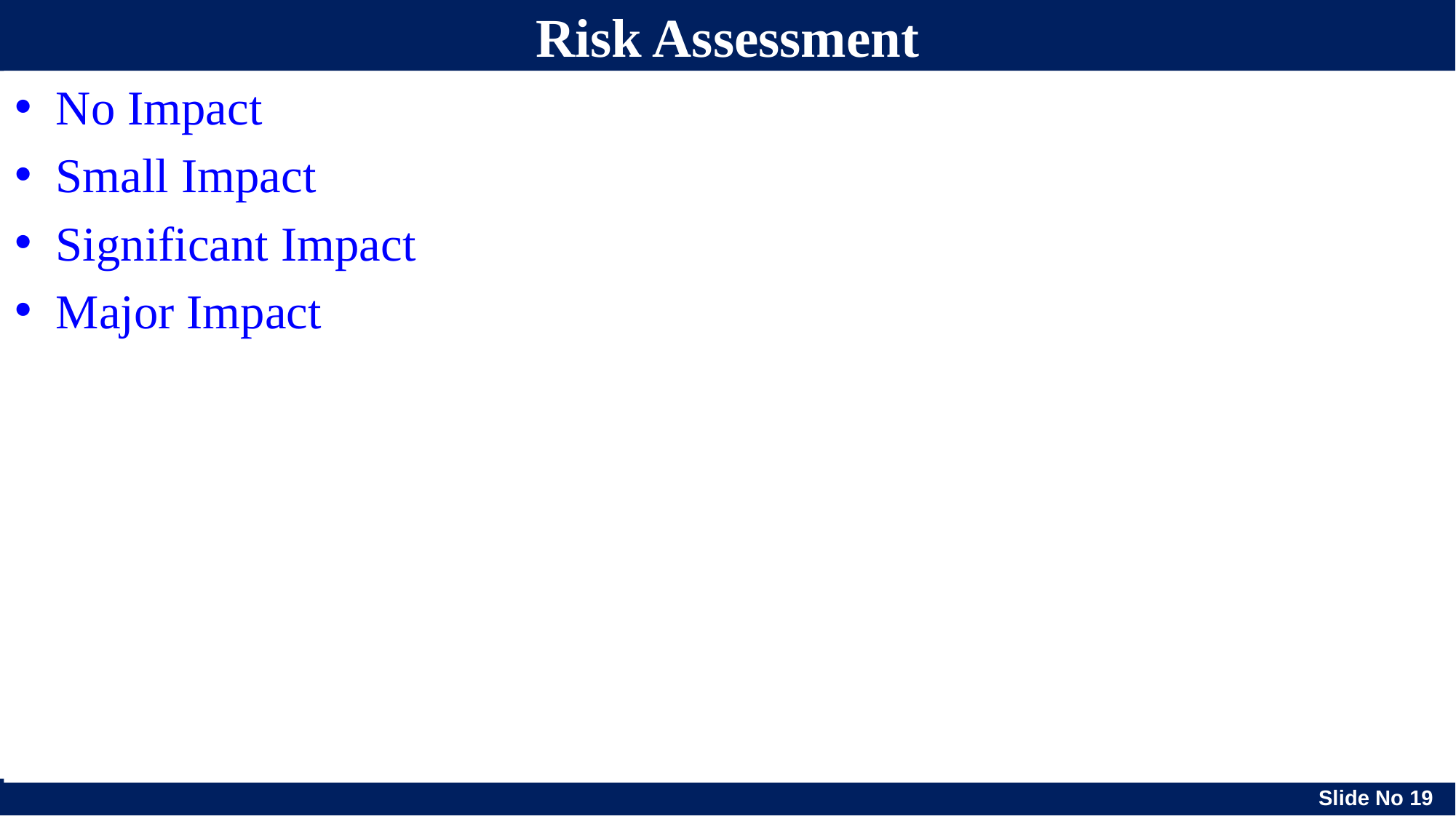

cs490ns-cotter
19
# Risk Assessment
No Impact
Small Impact
Significant Impact
Major Impact